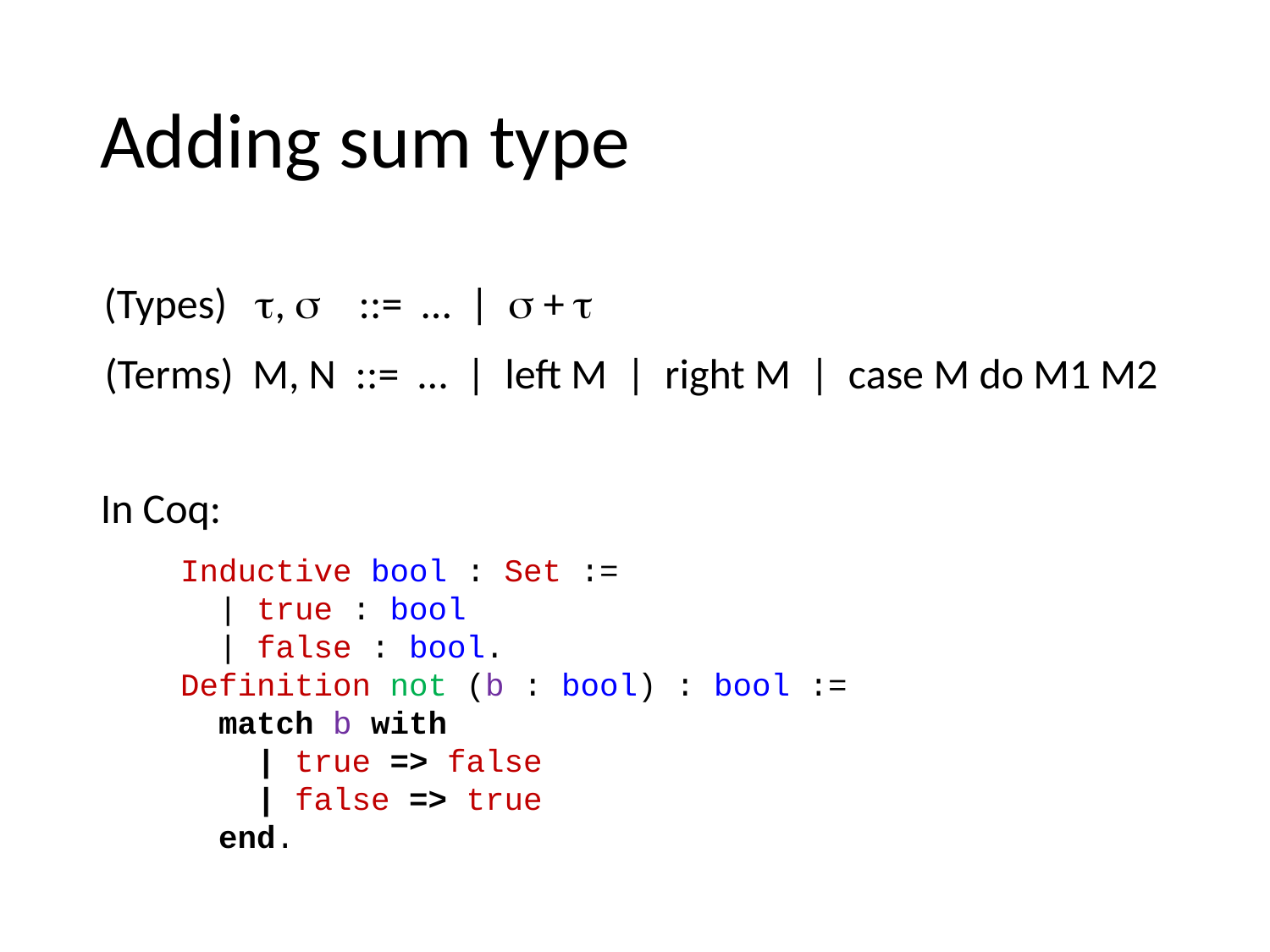

# Adding sum type
(Types)   τ, σ    ::=  …  |  σ + τ
(Terms)  M, N  ::=  …  |  left M  |  right M  |  case M do M1 M2
In Coq:
Inductive bool : Set :=
  | true : bool
  | false : bool.
Definition not (b : bool) : bool :=
  match b with
    | true => false
    | false => true
  end.